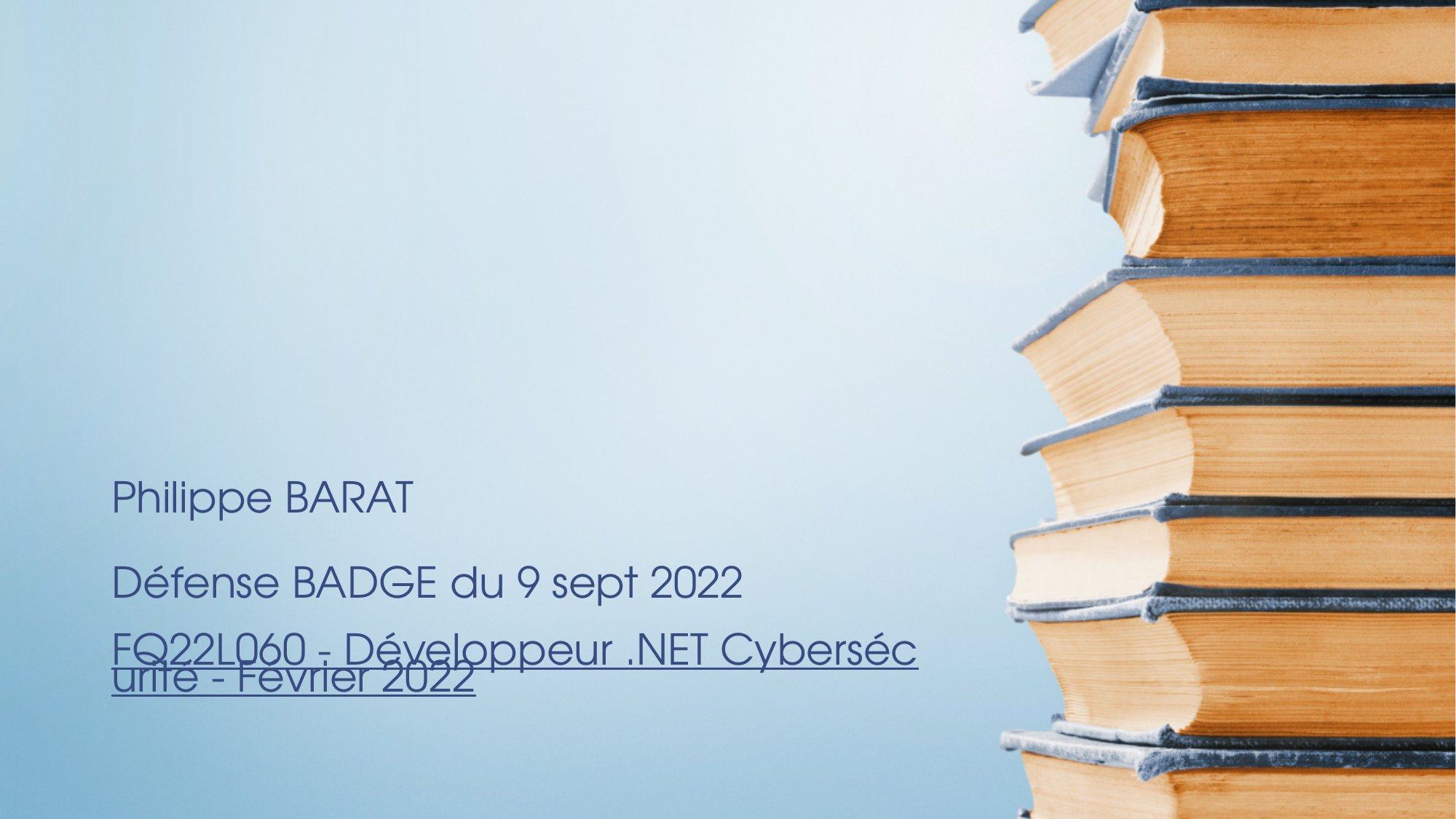

Philippe BARAT
# Défense BADGE du 9 sept 2022 FQ22L060 - Développeur .NET Cybersécurité - Février 2022